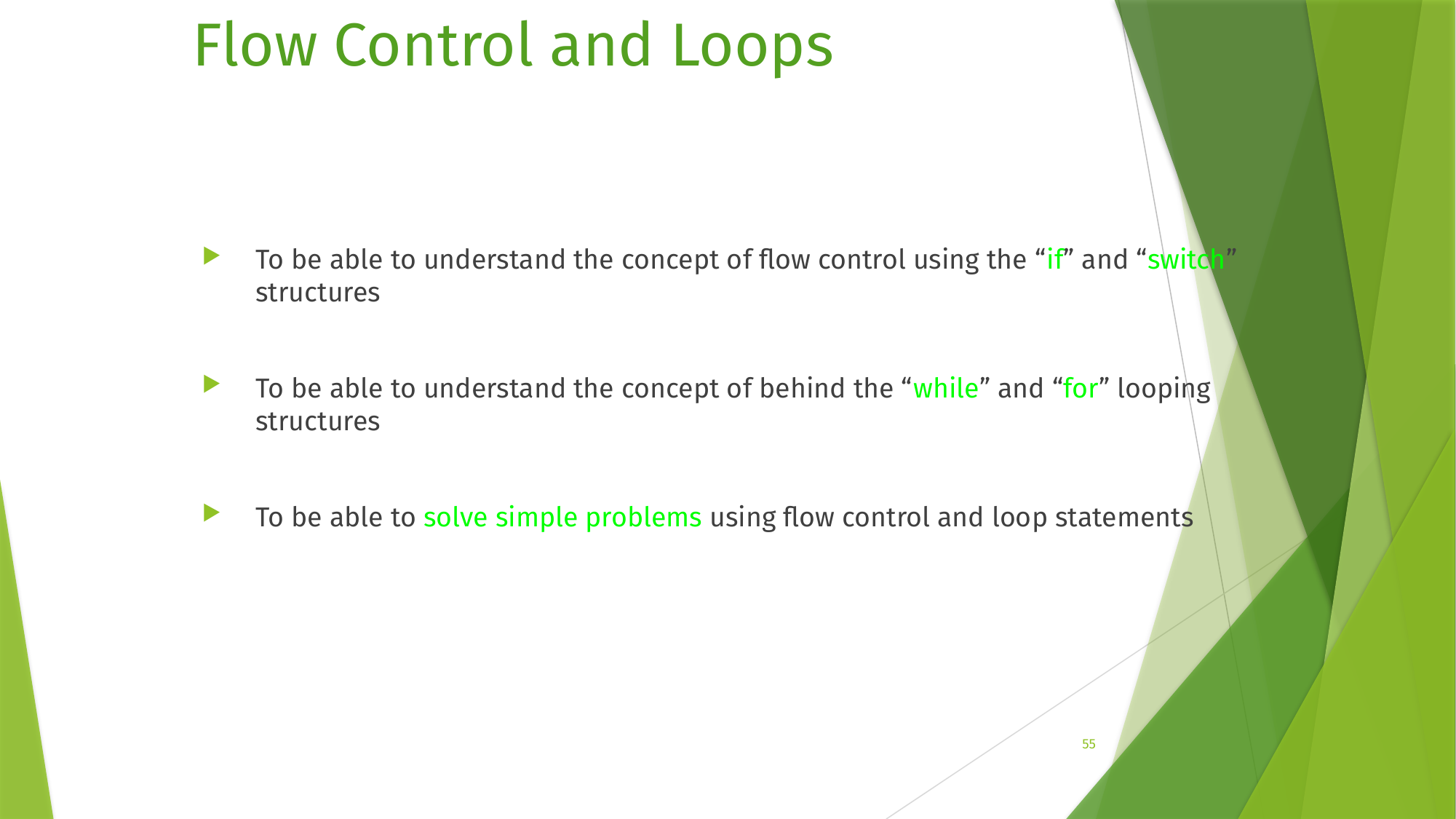

# Flow Control and Loops
To be able to understand the concept of flow control using the “if” and “switch” structures

To be able to understand the concept of behind the “while” and “for” looping structures

To be able to solve simple problems using flow control and loop statements
55